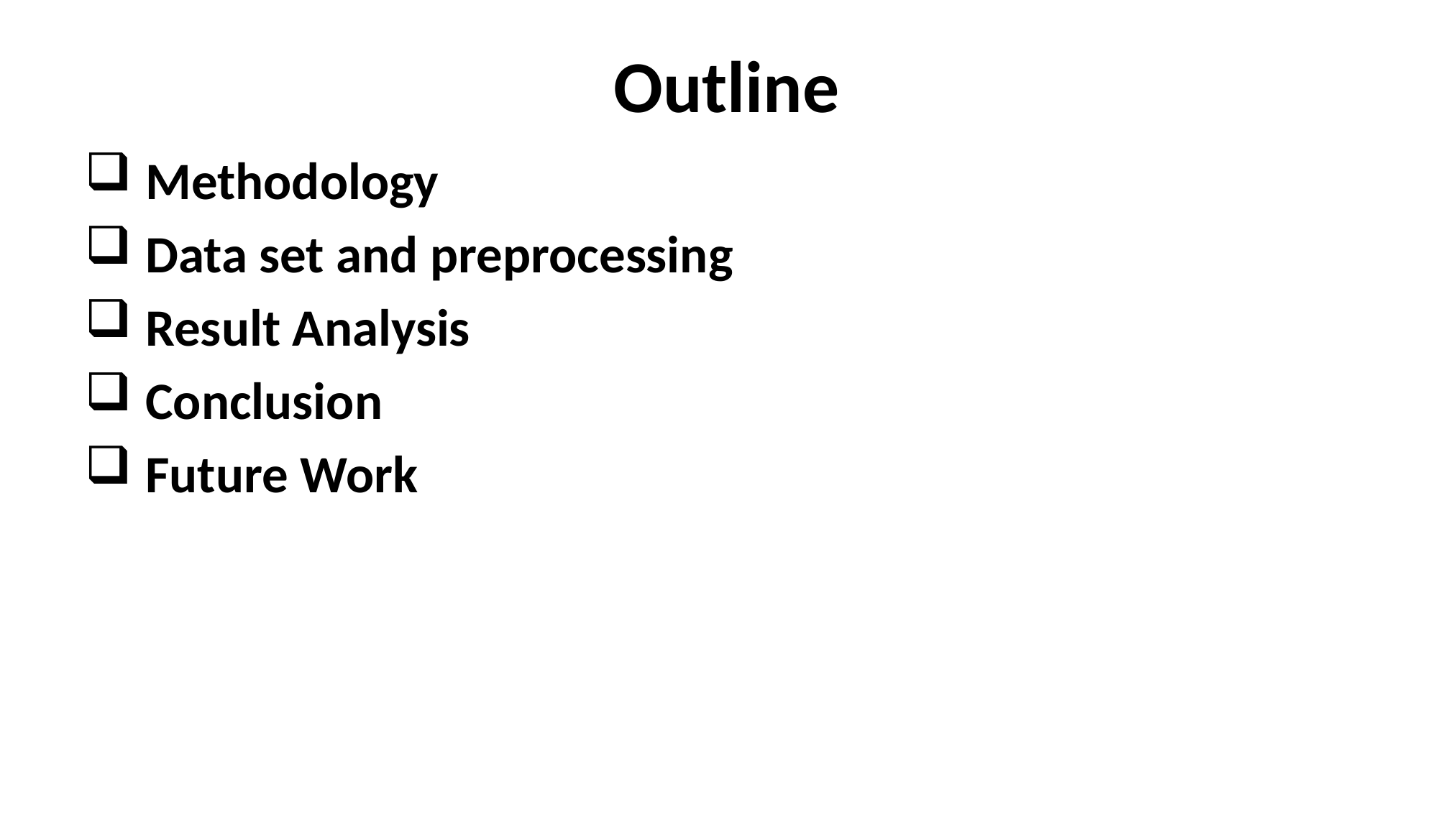

# Outline
 Methodology
 Data set and preprocessing
 Result Analysis
 Conclusion
 Future Work